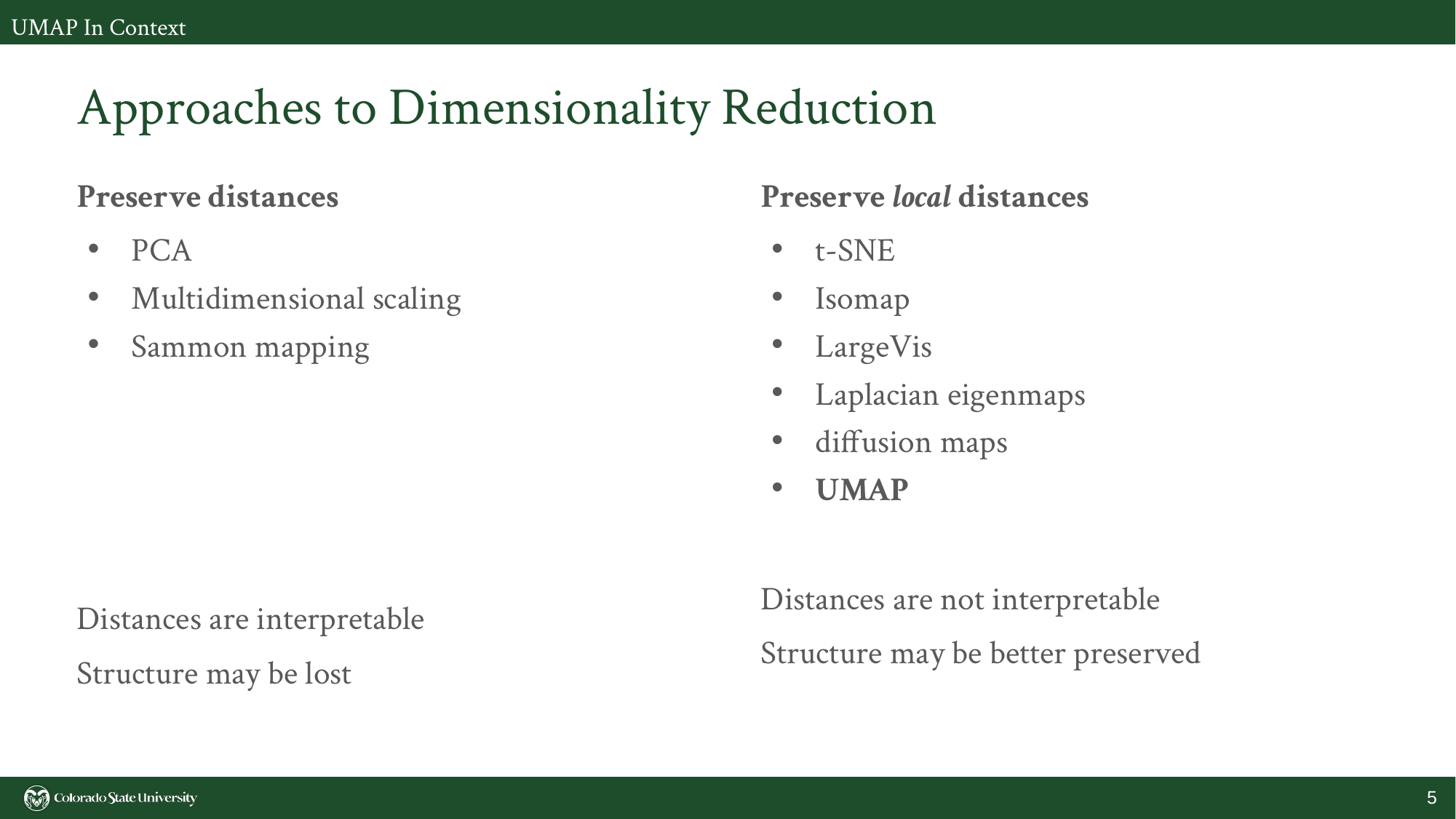

UMAP In Context
# Approaches to Dimensionality Reduction
Preserve distances
PCA
Multidimensional scaling
Sammon mapping

Distances are interpretable
Structure may be lost
Preserve local distances
t-SNE
Isomap
LargeVis
Laplacian eigenmaps
diffusion maps
UMAP

Distances are not interpretable
Structure may be better preserved
5